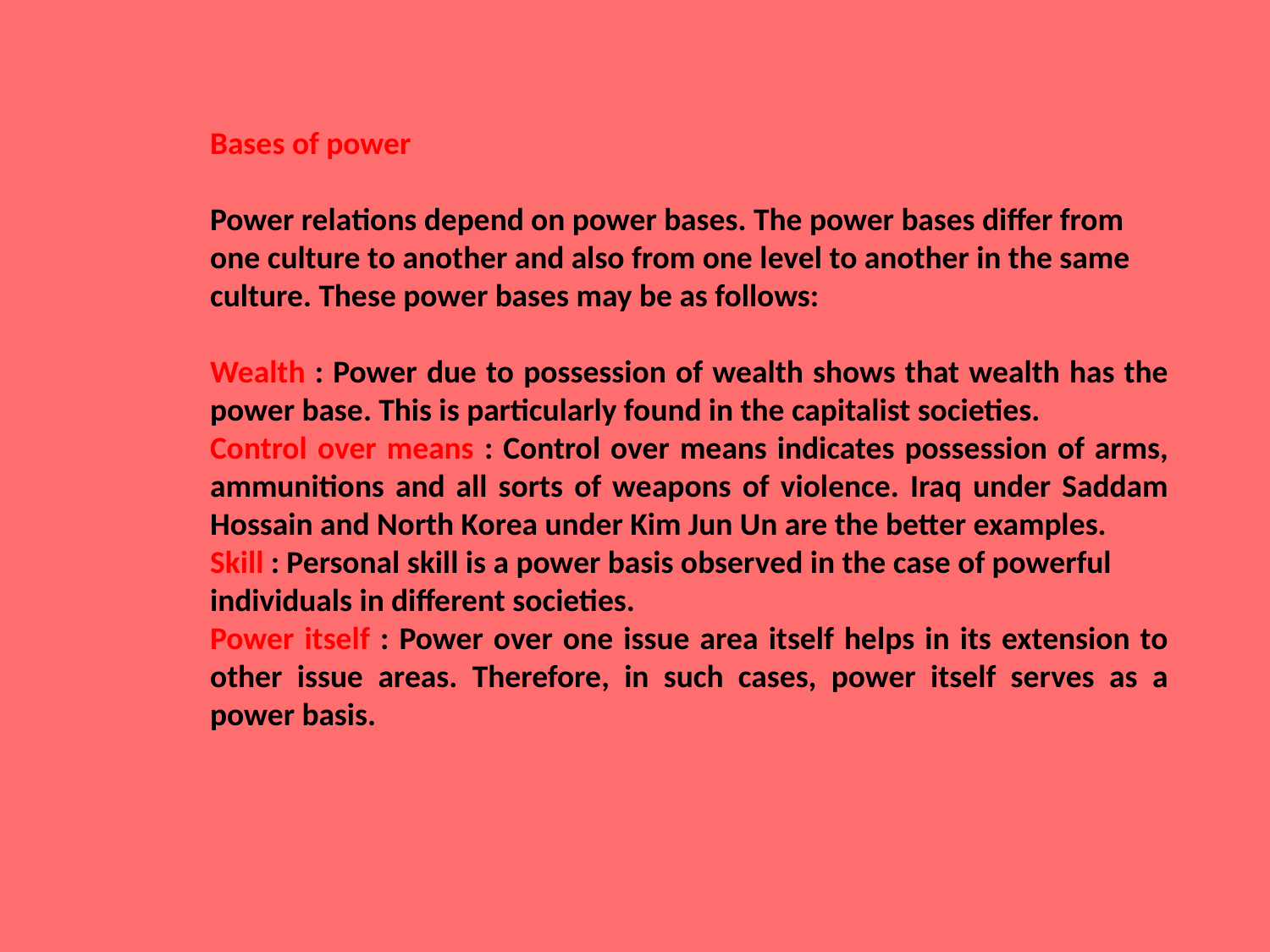

Bases of power

Power relations depend on power bases. The power bases differ from one culture to another and also from one level to another in the same culture. These power bases may be as follows:

Wealth : Power due to possession of wealth shows that wealth has the power base. This is particularly found in the capitalist societies.
Control over means : Control over means indicates possession of arms, ammunitions and all sorts of weapons of violence. Iraq under Saddam Hossain and North Korea under Kim Jun Un are the better examples.
Skill : Personal skill is a power basis observed in the case of powerful individuals in different societies.
Power itself : Power over one issue area itself helps in its extension to other issue areas. Therefore, in such cases, power itself serves as a power basis.